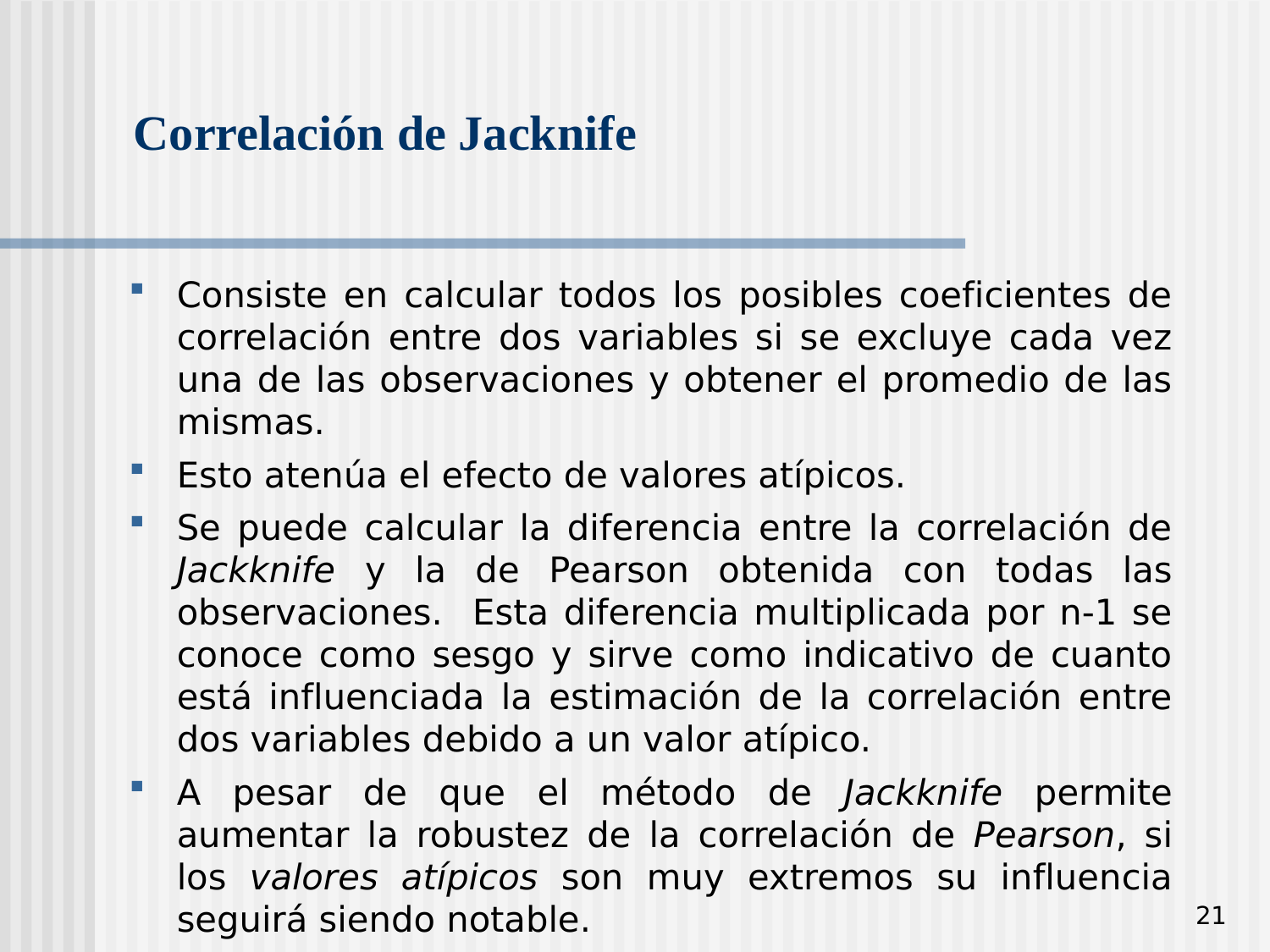

# Correlación de Jacknife
Consiste en calcular todos los posibles coeficientes de correlación entre dos variables si se excluye cada vez una de las observaciones y obtener el promedio de las mismas.
Esto atenúa el efecto de valores atípicos.
Se puede calcular la diferencia entre la correlación de Jackknife y la de Pearson obtenida con todas las observaciones.  Esta diferencia multiplicada por n-1 se conoce como sesgo y sirve como indicativo de cuanto está influenciada la estimación de la correlación entre dos variables debido a un valor atípico.
A pesar de que el método de Jackknife permite aumentar la robustez de la correlación de Pearson, si los valores atípicos son muy extremos su influencia seguirá siendo notable.

21